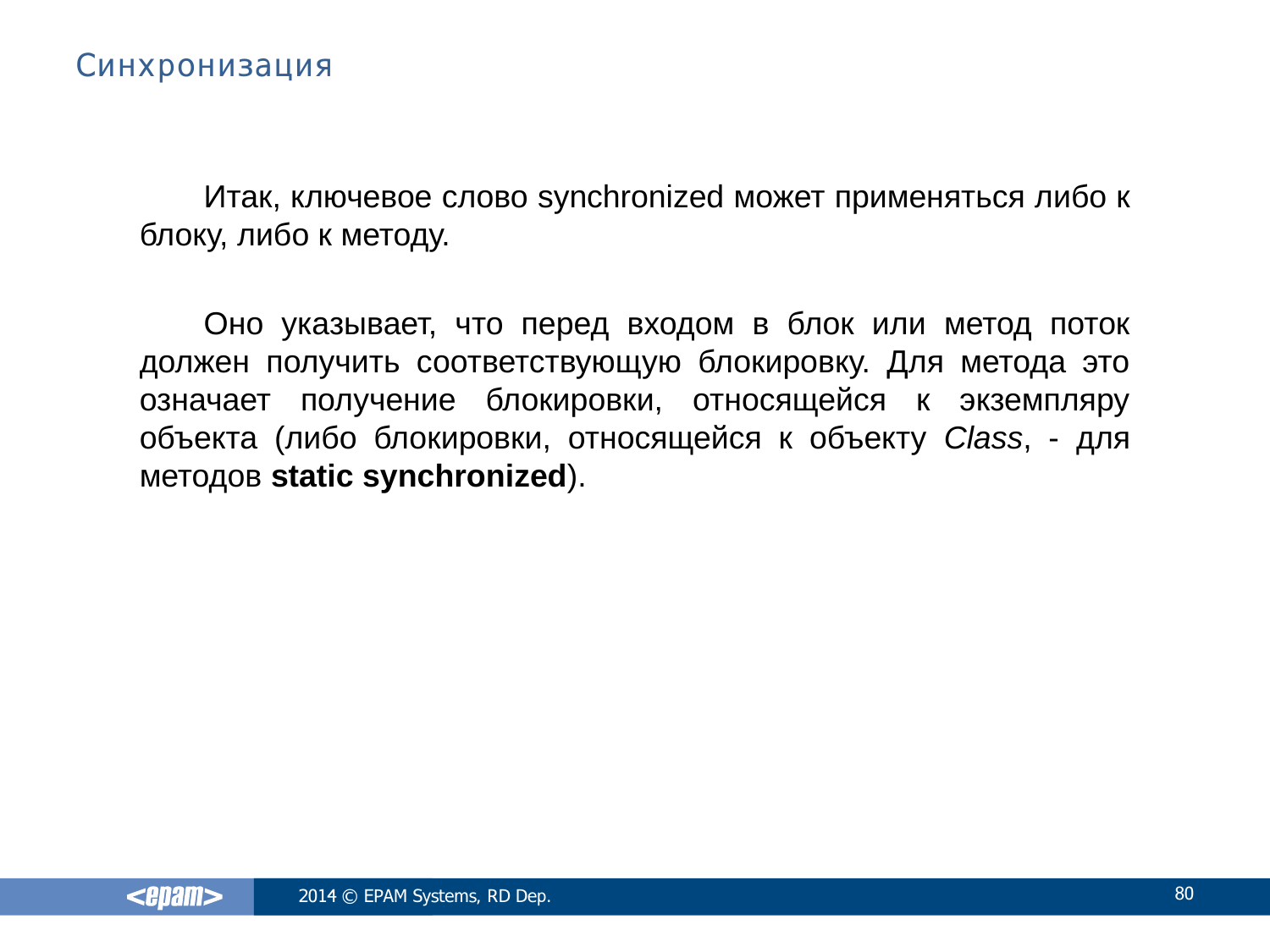

# Синхронизация
Итак, ключевое слово synchronized может применяться либо к блоку, либо к методу.

Оно указывает, что перед входом в блок или метод поток должен получить соответствующую блокировку. Для метода это означает получение блокировки, относящейся к экземпляру объекта (либо блокировки, относящейся к объекту Class, - для методов static synchronized).
80
2014 © EPAM Systems, RD Dep.